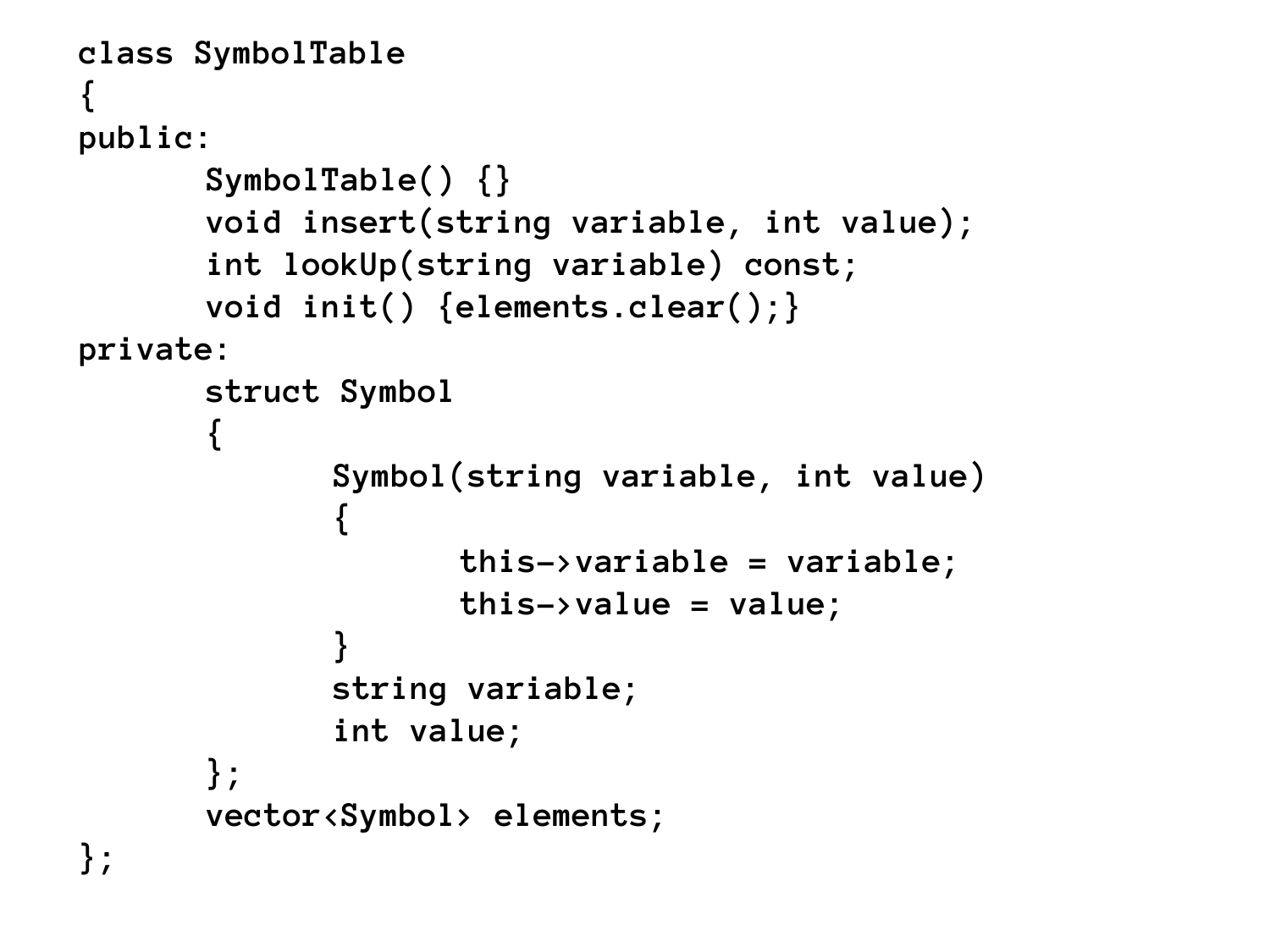

class SymbolTable
{
public:
	SymbolTable() {}
	void insert(string variable, int value);
 	int lookUp(string variable) const;
	void init() {elements.clear();}
private:
	struct Symbol
 	{
		Symbol(string variable, int value)
		{
			this->variable = variable;
			this->value = value;
		}
		string variable;
		int value;
	};
 	vector<Symbol> elements;
};